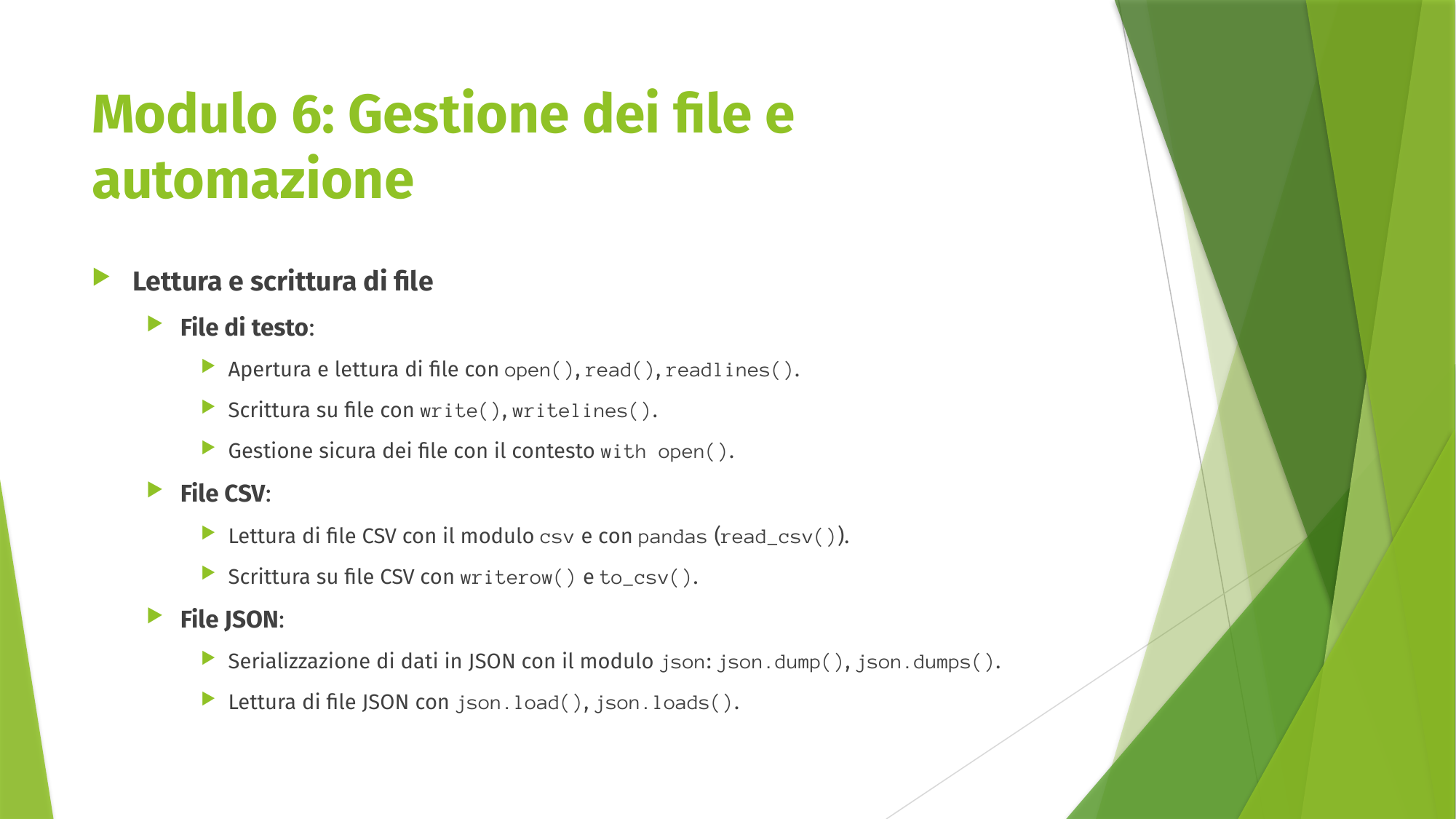

# Modulo 6: Gestione dei file e automazione

Lettura e scrittura di file
File di testo:
Apertura e lettura di file con open(), read(), readlines().
Scrittura su file con write(), writelines().
Gestione sicura dei file con il contesto with open().
File CSV:
Lettura di file CSV con il modulo csv e con pandas (read_csv()).
Scrittura su file CSV con writerow() e to_csv().
File JSON:
Serializzazione di dati in JSON con il modulo json: json.dump(), json.dumps().
Lettura di file JSON con json.load(), json.loads().